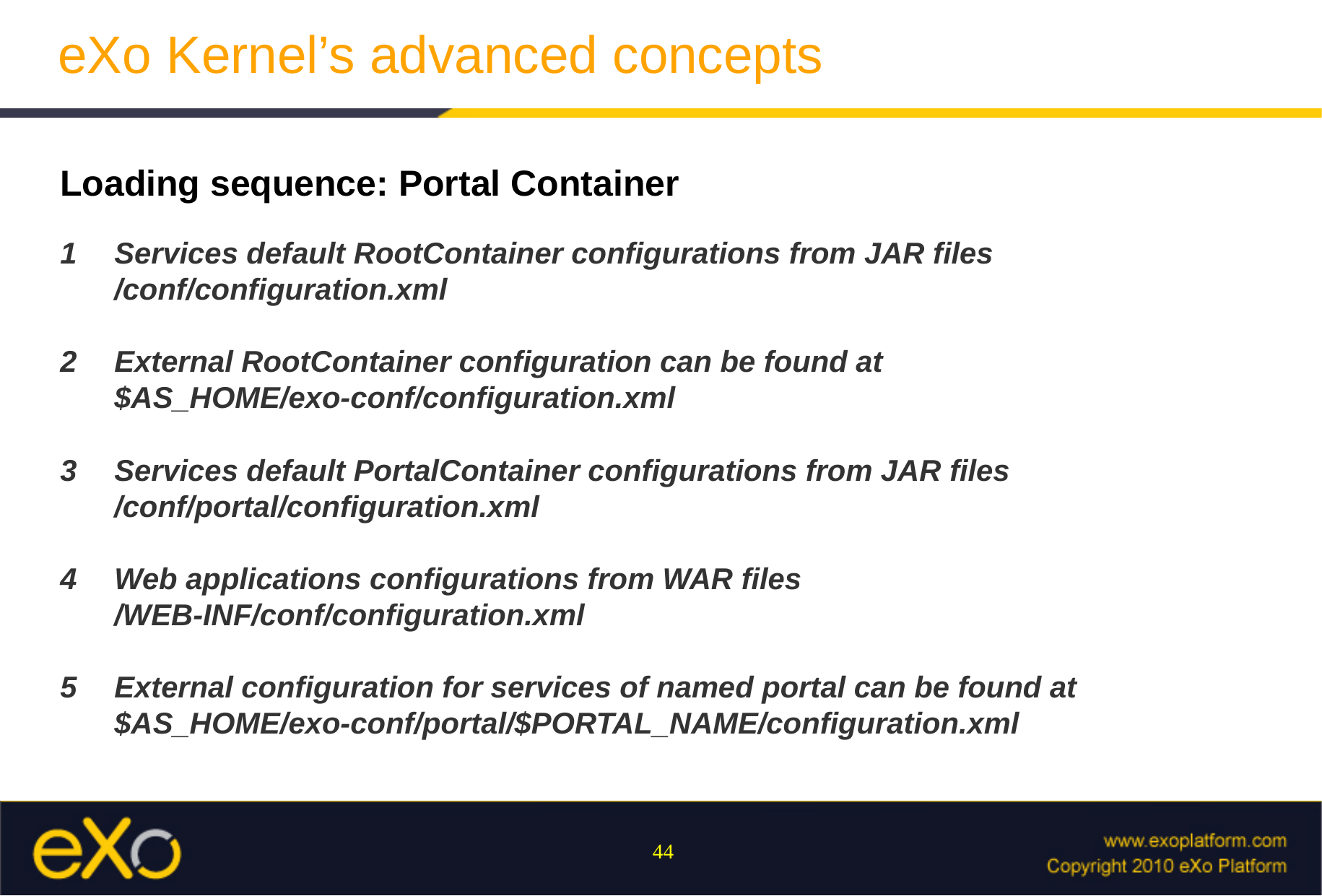

eXo Kernel’s advanced concepts
Loading sequence: Portal Container

Services default RootContainer configurations from JAR files /conf/configuration.xml

External RootContainer configuration can be found at $AS_HOME/exo-conf/configuration.xml

Services default PortalContainer configurations from JAR files /conf/portal/configuration.xml

Web applications configurations from WAR files /WEB-INF/conf/configuration.xml

External configuration for services of named portal can be found at $AS_HOME/exo-conf/portal/$PORTAL_NAME/configuration.xml